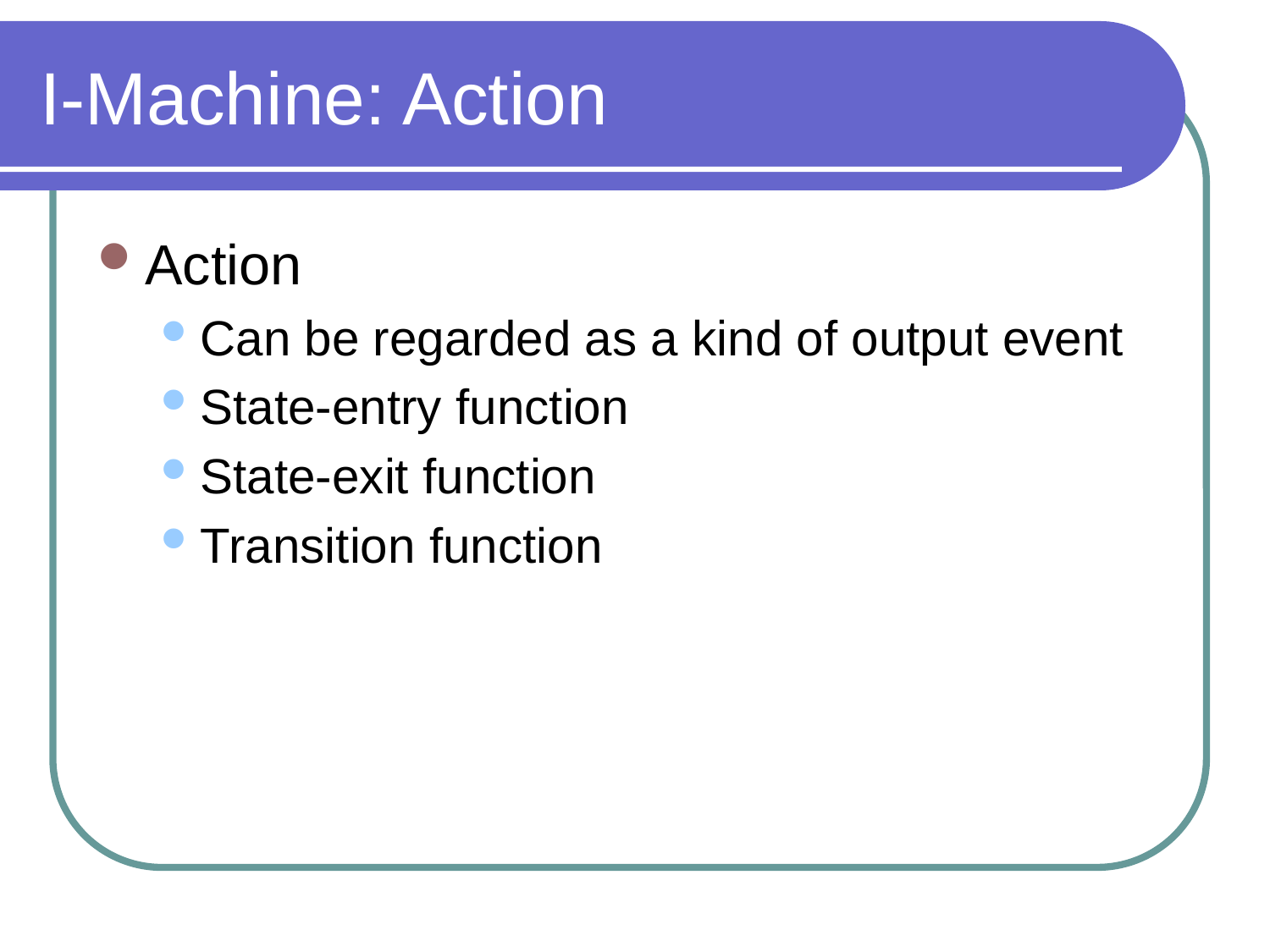

# I-Machine: Action
Action
Can be regarded as a kind of output event
State-entry function
State-exit function
Transition function